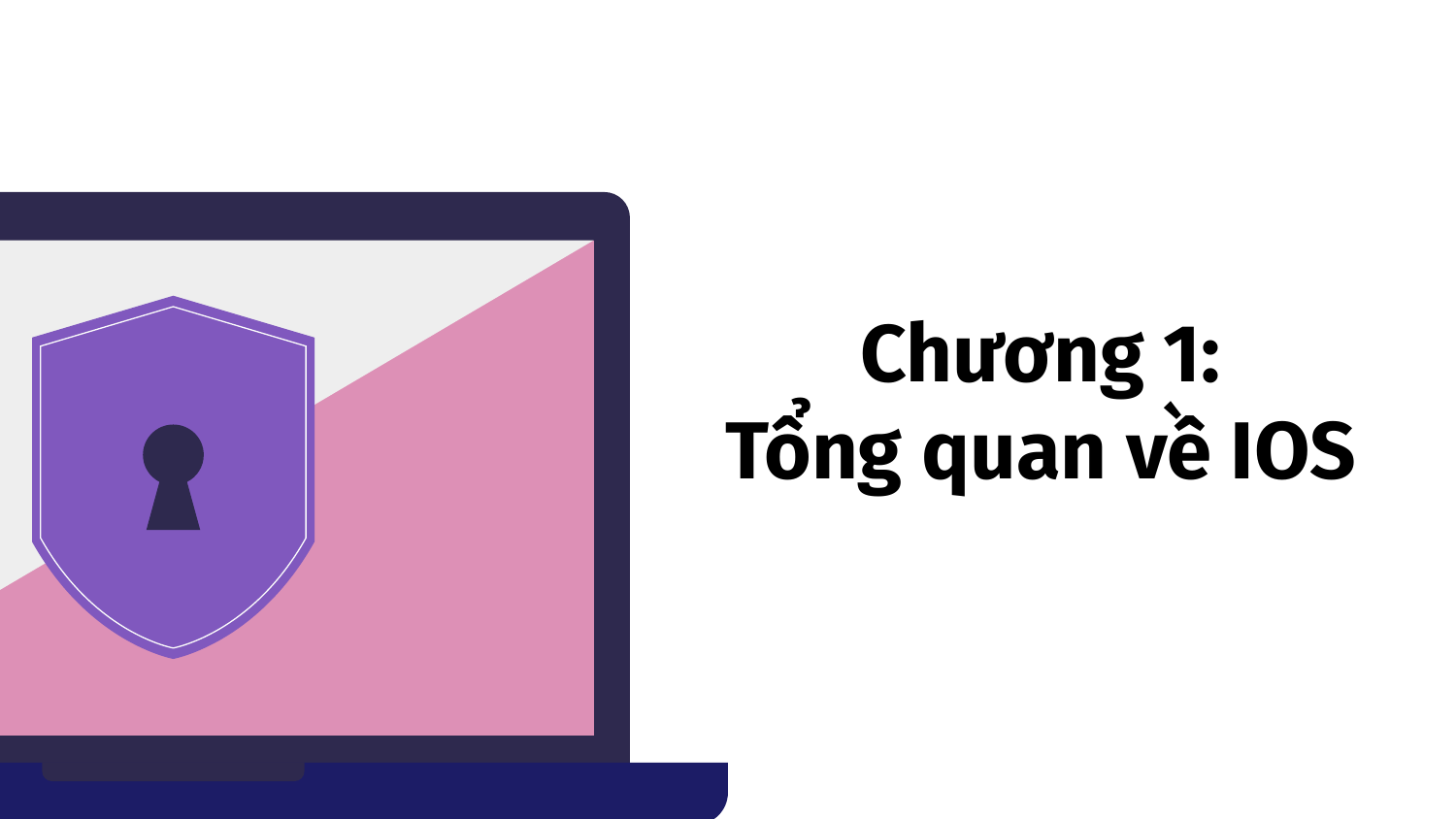

# Chương 1: Tổng quan về IOS